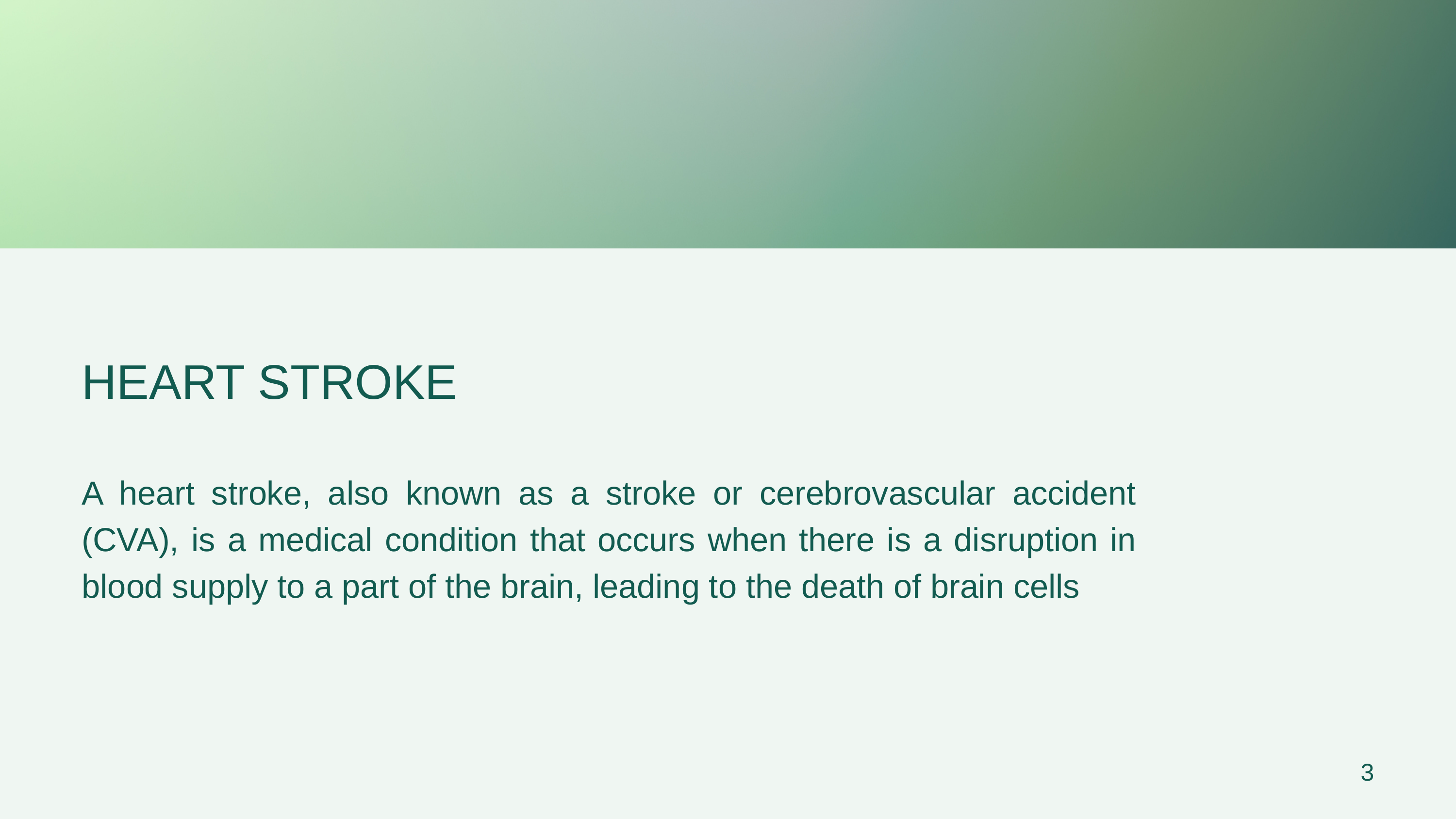

HEART STROKE
A heart stroke, also known as a stroke or cerebrovascular accident (CVA), is a medical condition that occurs when there is a disruption in blood supply to a part of the brain, leading to the death of brain cells
3